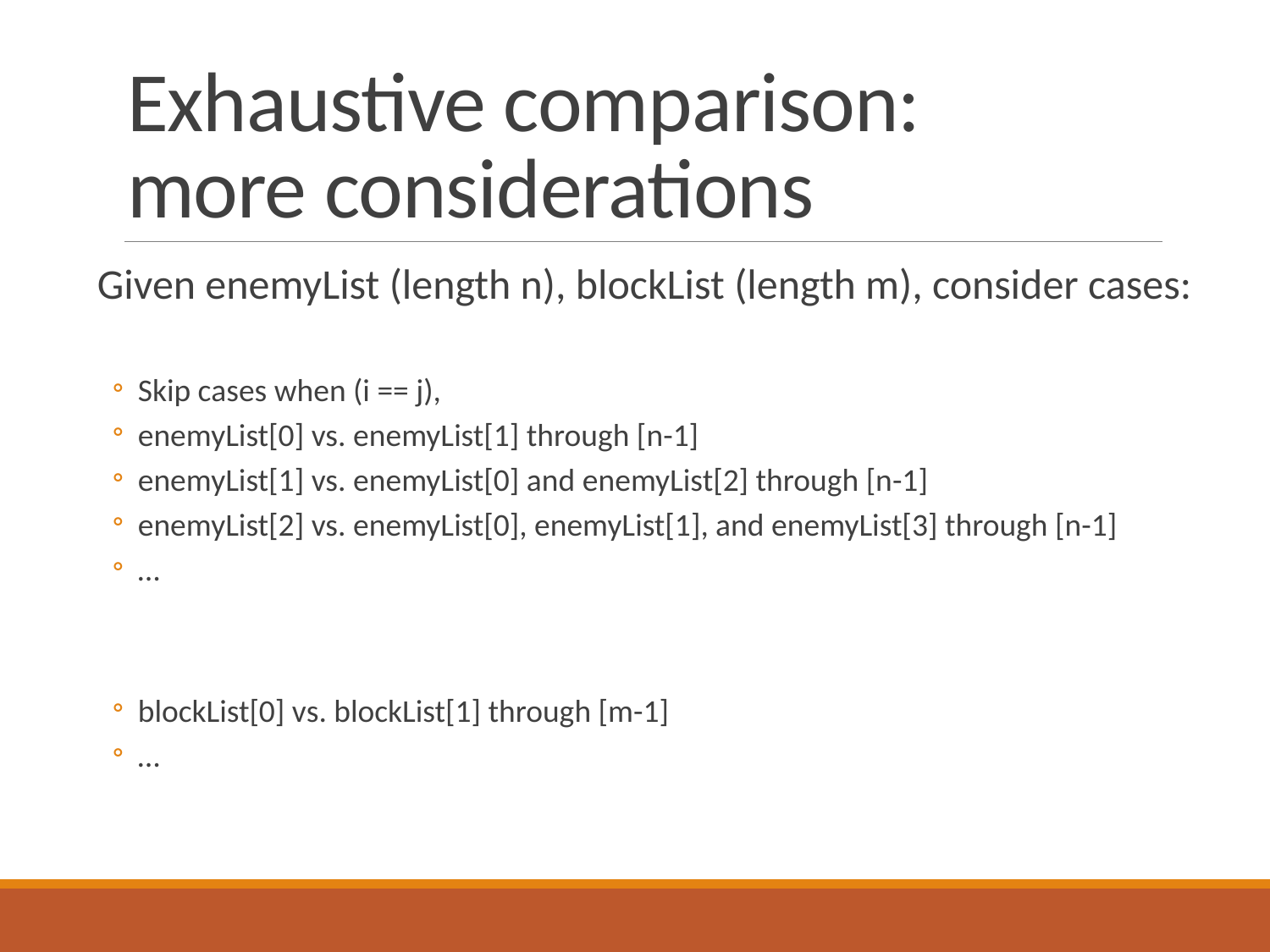

# Exhaustive comparison: more considerations
Given enemyList (length n), blockList (length m), consider cases:

Skip cases when (i == j),
enemyList[0] vs. enemyList[1] through [n-1]
enemyList[1] vs. enemyList[0] and enemyList[2] through [n-1]
enemyList[2] vs. enemyList[0], enemyList[1], and enemyList[3] through [n-1]
…

blockList[0] vs. blockList[1] through [m-1]
…